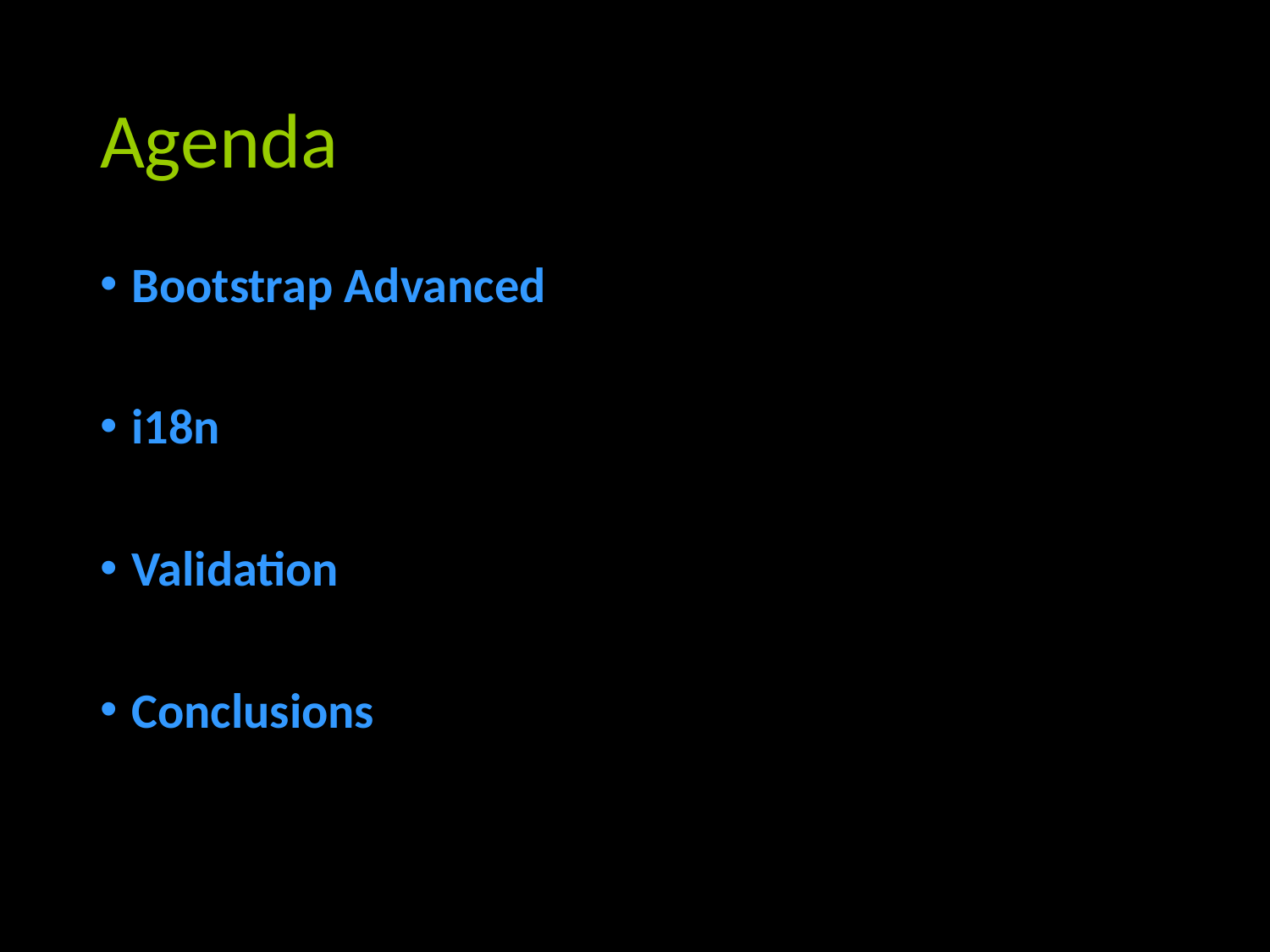

# Agenda
Bootstrap Advanced

i18n

Validation

Conclusions